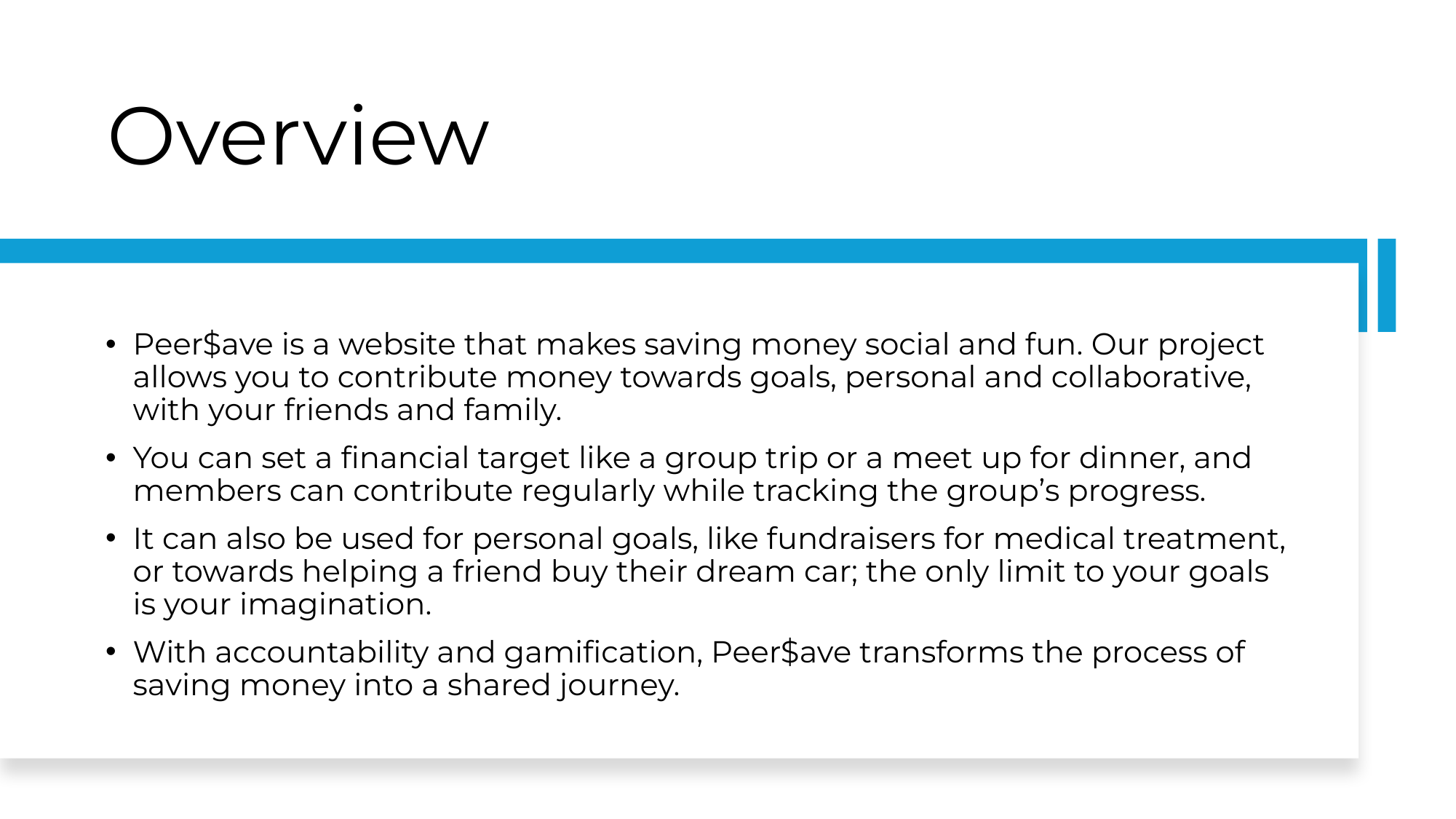

# Overview

Peer$ave is a website that makes saving money social and fun. Our project allows you to contribute money towards goals, personal and collaborative, with your friends and family.
You can set a financial target like a group trip or a meet up for dinner, and members can contribute regularly while tracking the group’s progress.
It can also be used for personal goals, like fundraisers for medical treatment, or towards helping a friend buy their dream car; the only limit to your goals is your imagination.
With accountability and gamification, Peer$ave transforms the process of saving money into a shared journey.